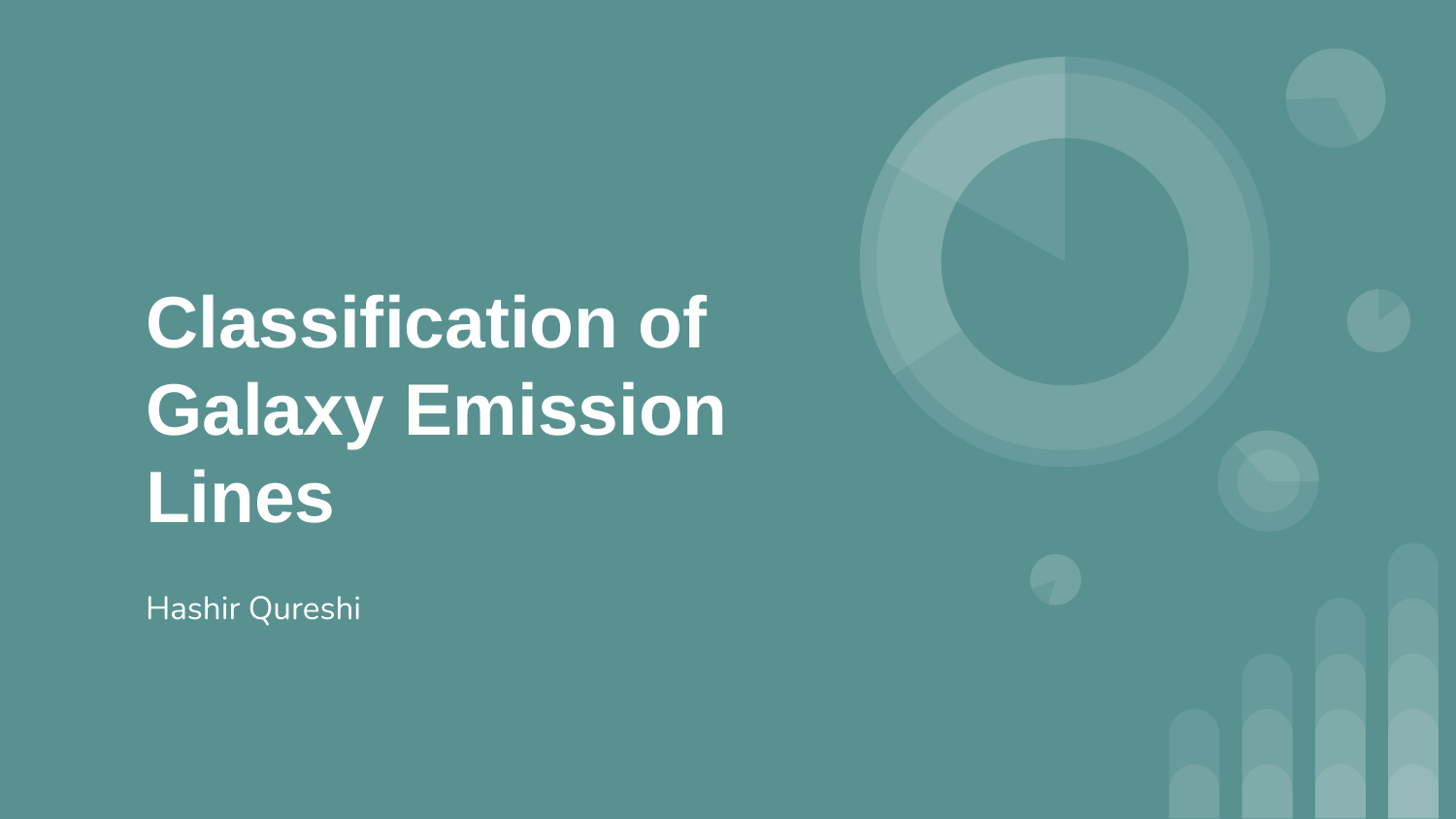

# Classification of Galaxy Emission Lines
Hashir Qureshi